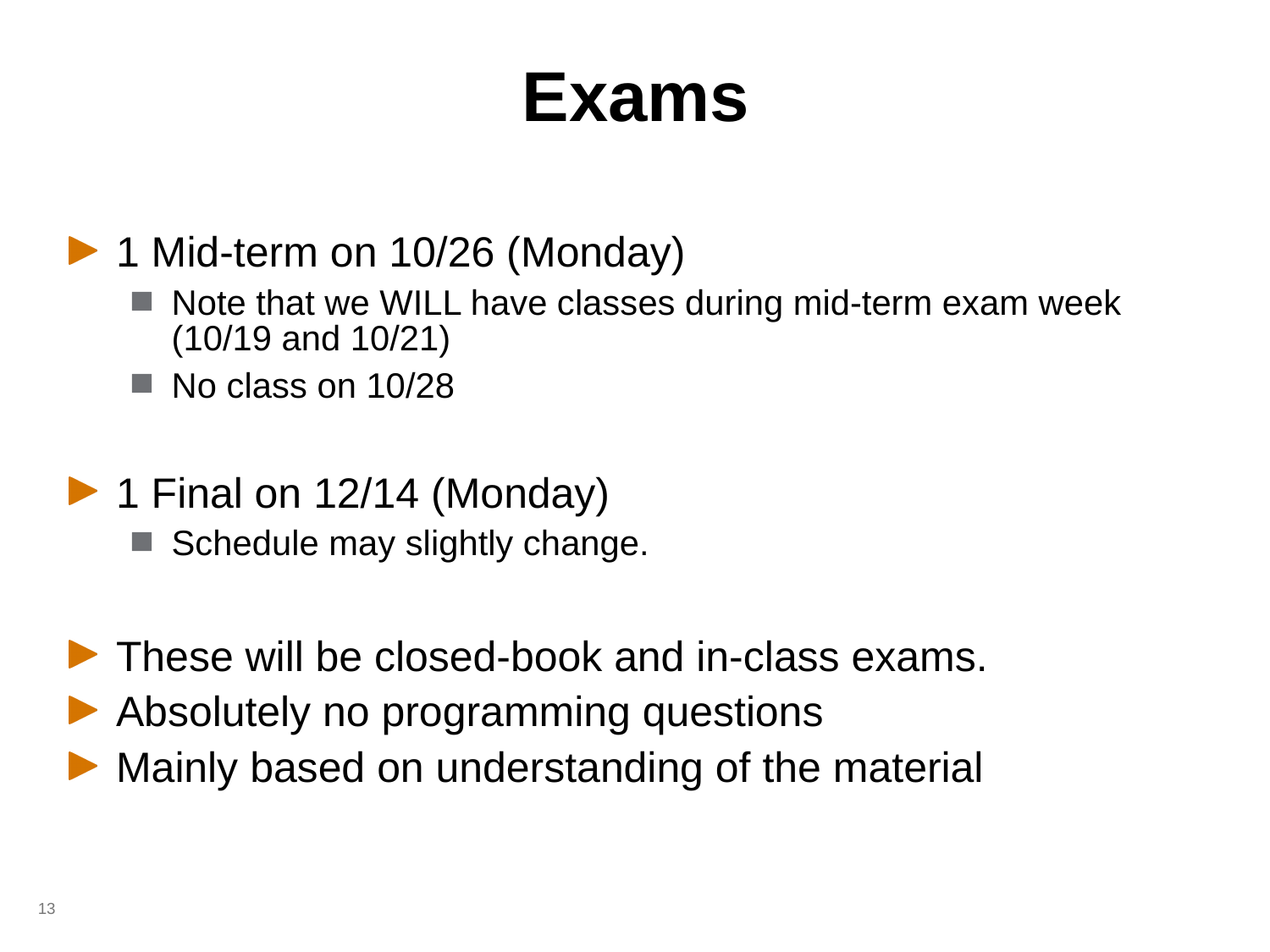

# Exams
1 Mid-term on 10/26 (Monday)
Note that we WILL have classes during mid-term exam week (10/19 and 10/21)
No class on 10/28

1 Final on 12/14 (Monday)
Schedule may slightly change.

These will be closed-book and in-class exams.
Absolutely no programming questions
Mainly based on understanding of the material

13